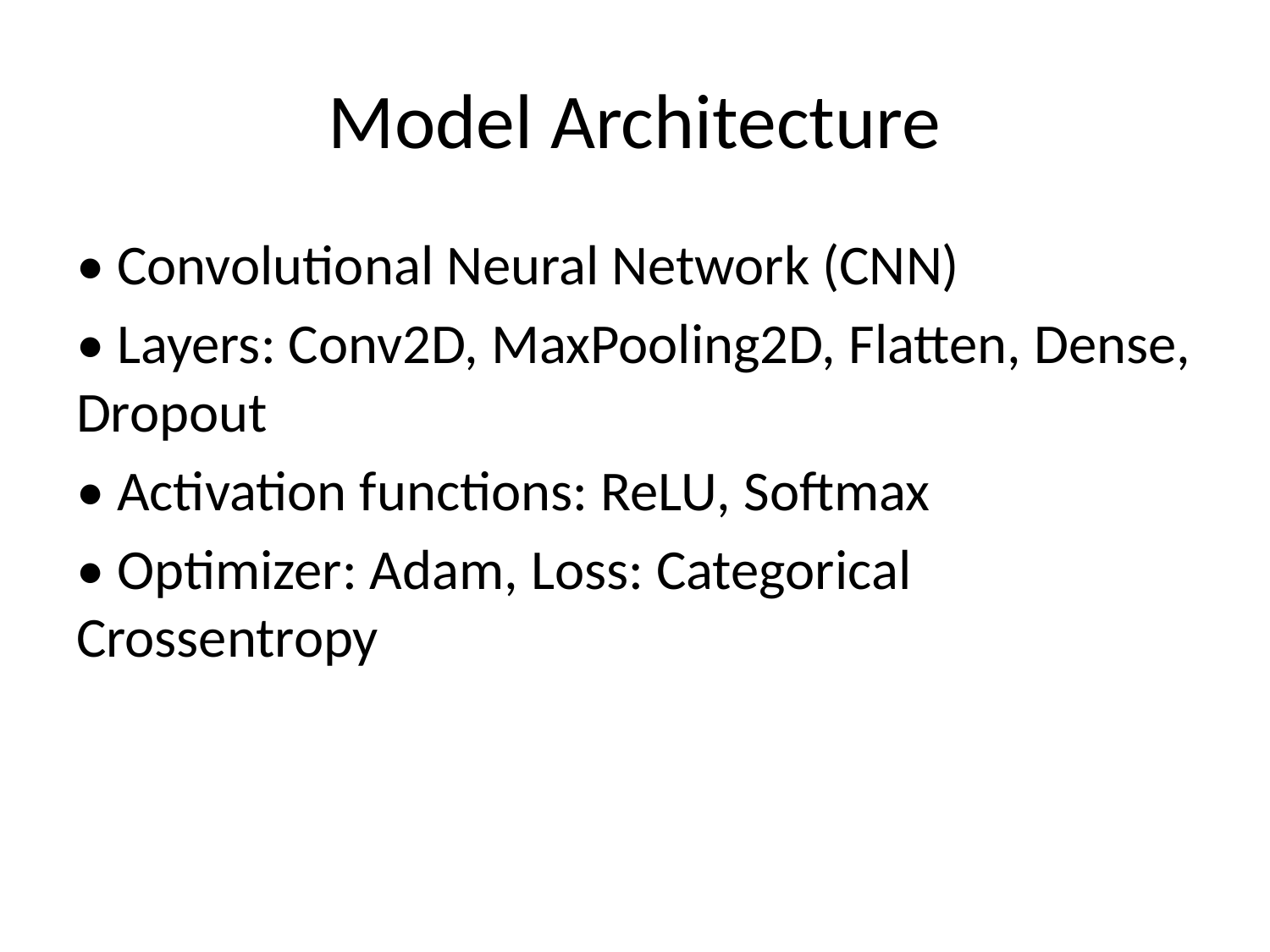

# Model Architecture
• Convolutional Neural Network (CNN)
• Layers: Conv2D, MaxPooling2D, Flatten, Dense, Dropout
• Activation functions: ReLU, Softmax
• Optimizer: Adam, Loss: Categorical Crossentropy